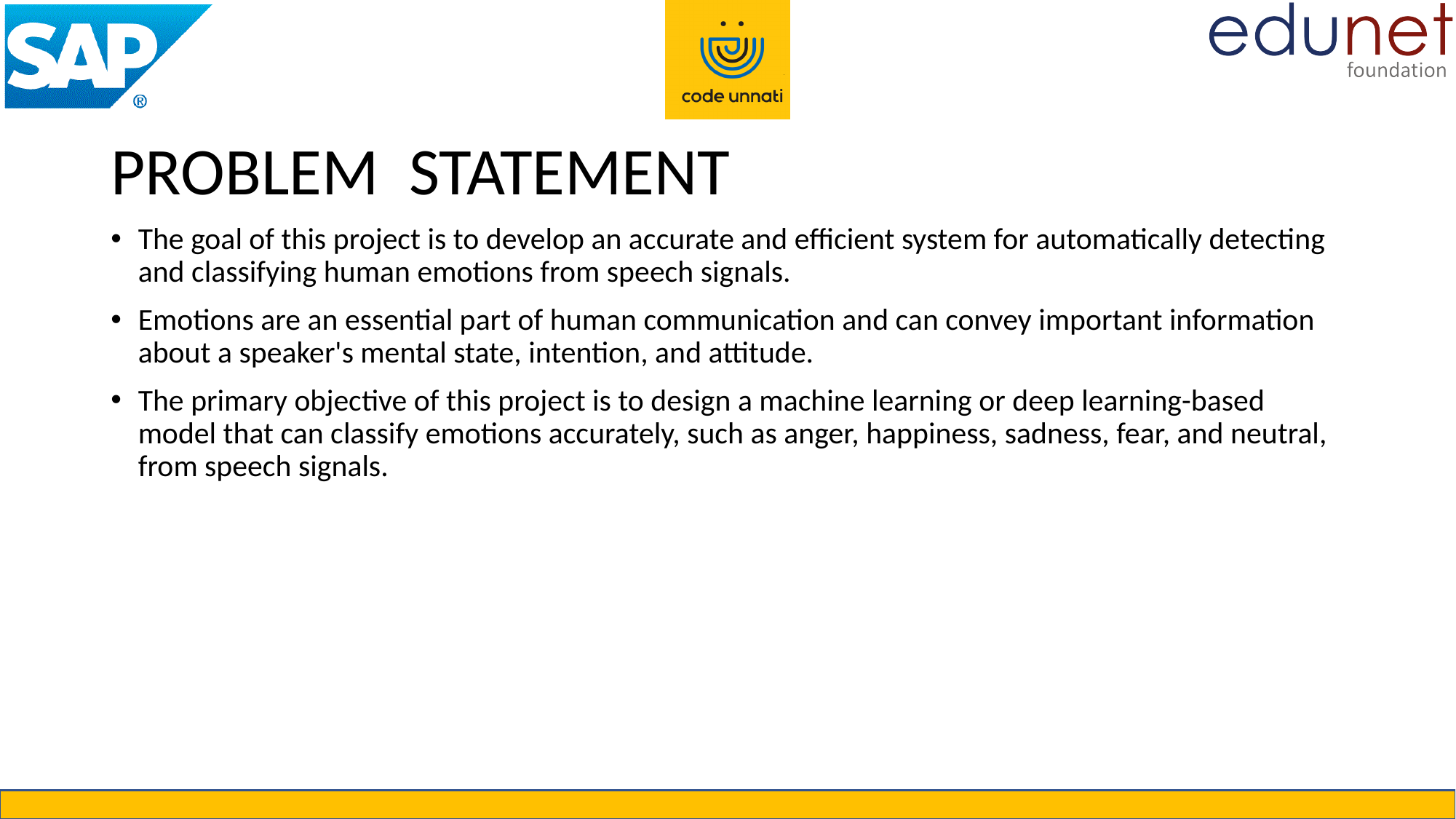

# PROBLEM  STATEMENT
The goal of this project is to develop an accurate and efficient system for automatically detecting and classifying human emotions from speech signals.
Emotions are an essential part of human communication and can convey important information about a speaker's mental state, intention, and attitude.
The primary objective of this project is to design a machine learning or deep learning-based model that can classify emotions accurately, such as anger, happiness, sadness, fear, and neutral, from speech signals.